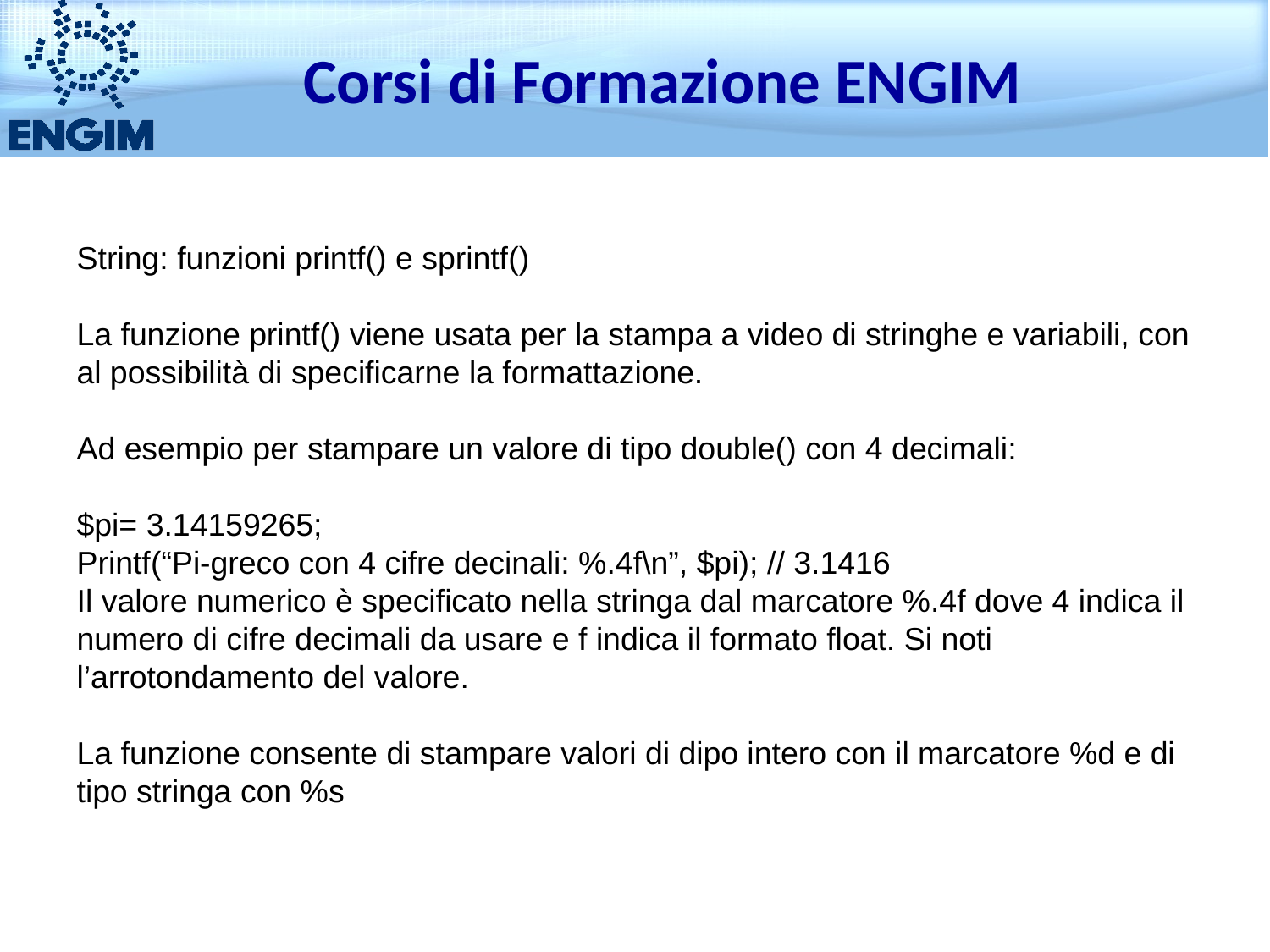

Corsi di Formazione ENGIM
String: funzioni printf() e sprintf()

La funzione printf() viene usata per la stampa a video di stringhe e variabili, con al possibilità di specificarne la formattazione.

Ad esempio per stampare un valore di tipo double() con 4 decimali:

$pi= 3.14159265;
Printf(“Pi-greco con 4 cifre decinali: %.4f\n”, $pi); // 3.1416
Il valore numerico è specificato nella stringa dal marcatore %.4f dove 4 indica il numero di cifre decimali da usare e f indica il formato float. Si noti l’arrotondamento del valore.

La funzione consente di stampare valori di dipo intero con il marcatore %d e di tipo stringa con %s